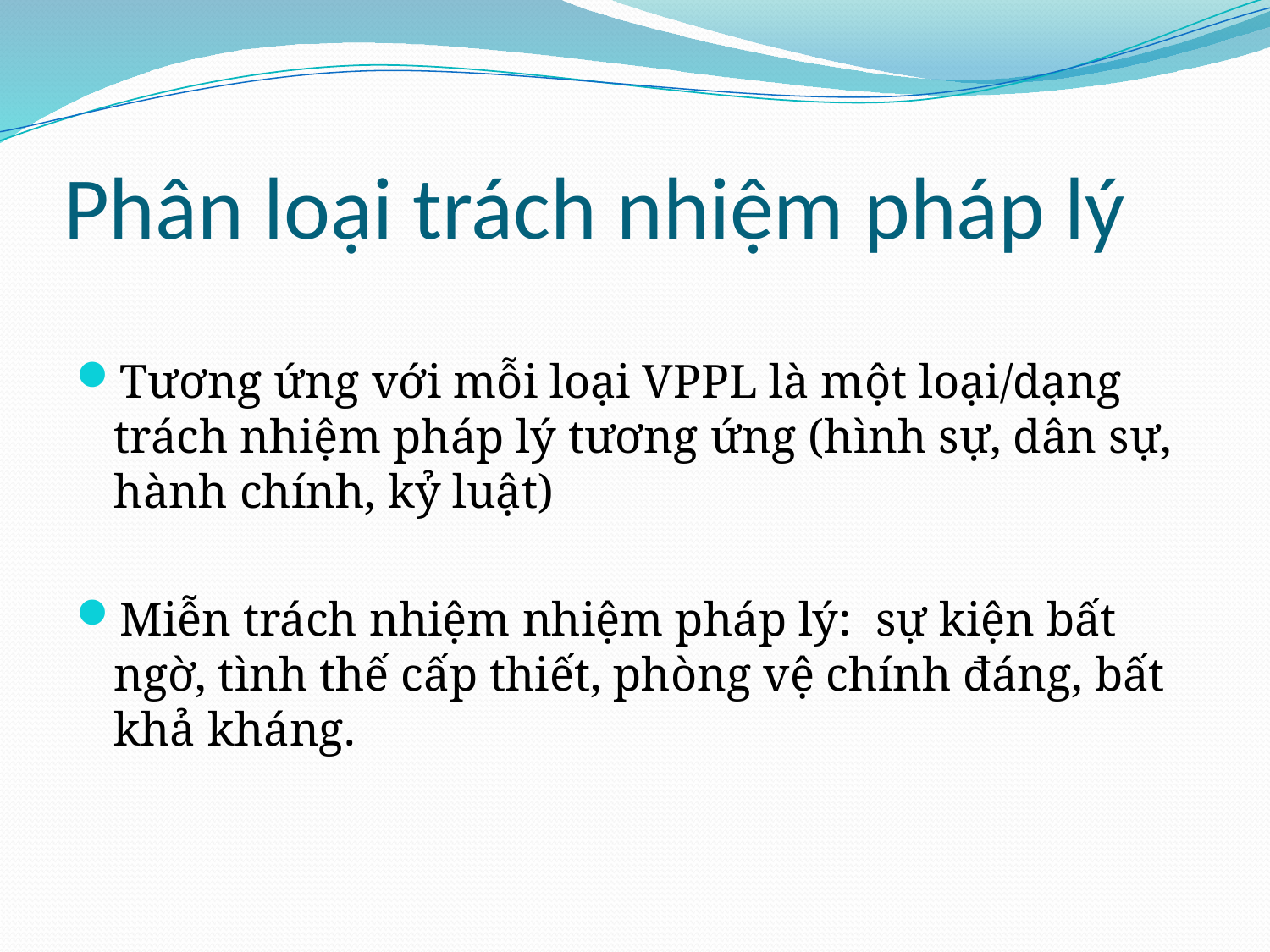

# Phân loại trách nhiệm pháp lý
Tương ứng với mỗi loại VPPL là một loại/dạng trách nhiệm pháp lý tương ứng (hình sự, dân sự, hành chính, kỷ luật)

Miễn trách nhiệm nhiệm pháp lý:  sự kiện bất ngờ, tình thế cấp thiết, phòng vệ chính đáng, bất khả kháng.